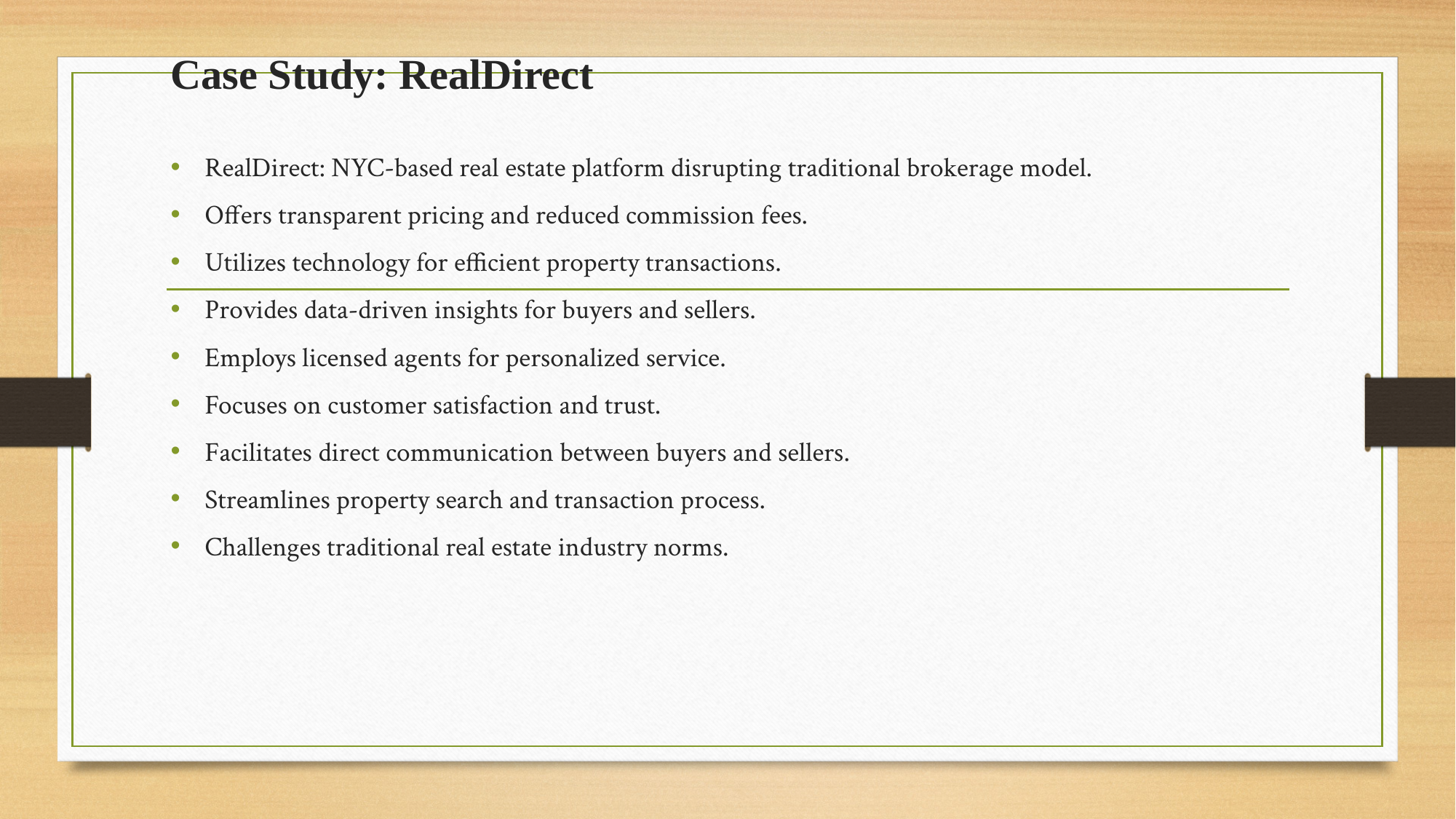

# Case Study: RealDirect
RealDirect: NYC-based real estate platform disrupting traditional brokerage model.
Offers transparent pricing and reduced commission fees.
Utilizes technology for efficient property transactions.
Provides data-driven insights for buyers and sellers.
Employs licensed agents for personalized service.
Focuses on customer satisfaction and trust.
Facilitates direct communication between buyers and sellers.
Streamlines property search and transaction process.
Challenges traditional real estate industry norms.